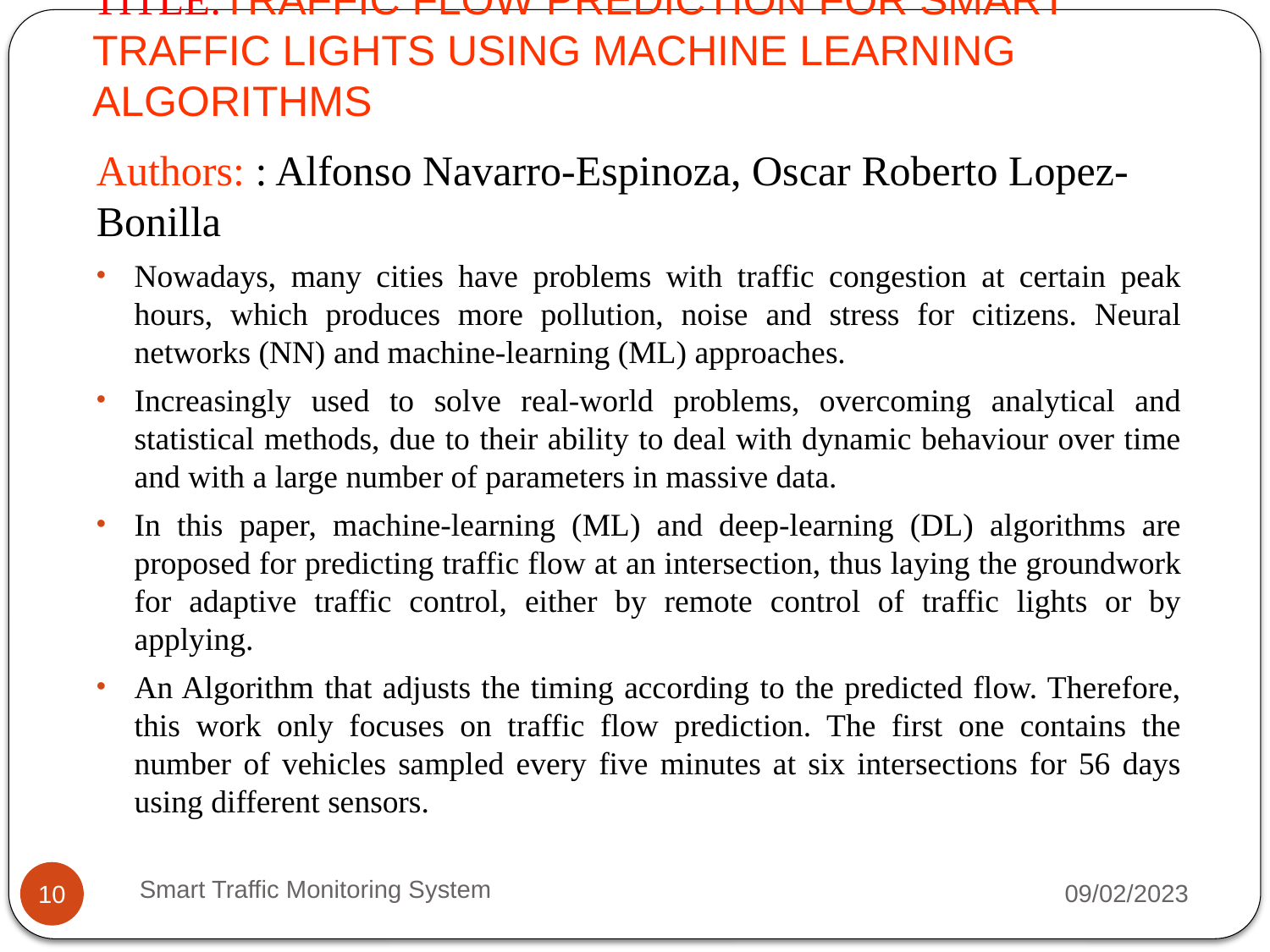

# TITLE:TRAFFIC FLOW PREDICTION FOR SMART TRAFFIC LIGHTS USING MACHINE LEARNING ALGORITHMS
Authors: : Alfonso Navarro-Espinoza, Oscar Roberto Lopez-Bonilla
Nowadays, many cities have problems with traffic congestion at certain peak hours, which produces more pollution, noise and stress for citizens. Neural networks (NN) and machine-learning (ML) approaches.
Increasingly used to solve real-world problems, overcoming analytical and statistical methods, due to their ability to deal with dynamic behaviour over time and with a large number of parameters in massive data.
In this paper, machine-learning (ML) and deep-learning (DL) algorithms are proposed for predicting traffic flow at an intersection, thus laying the groundwork for adaptive traffic control, either by remote control of traffic lights or by applying.
An Algorithm that adjusts the timing according to the predicted flow. Therefore, this work only focuses on traffic flow prediction. The first one contains the number of vehicles sampled every five minutes at six intersections for 56 days using different sensors.
Smart Traffic Monitoring System
09/02/2023
10